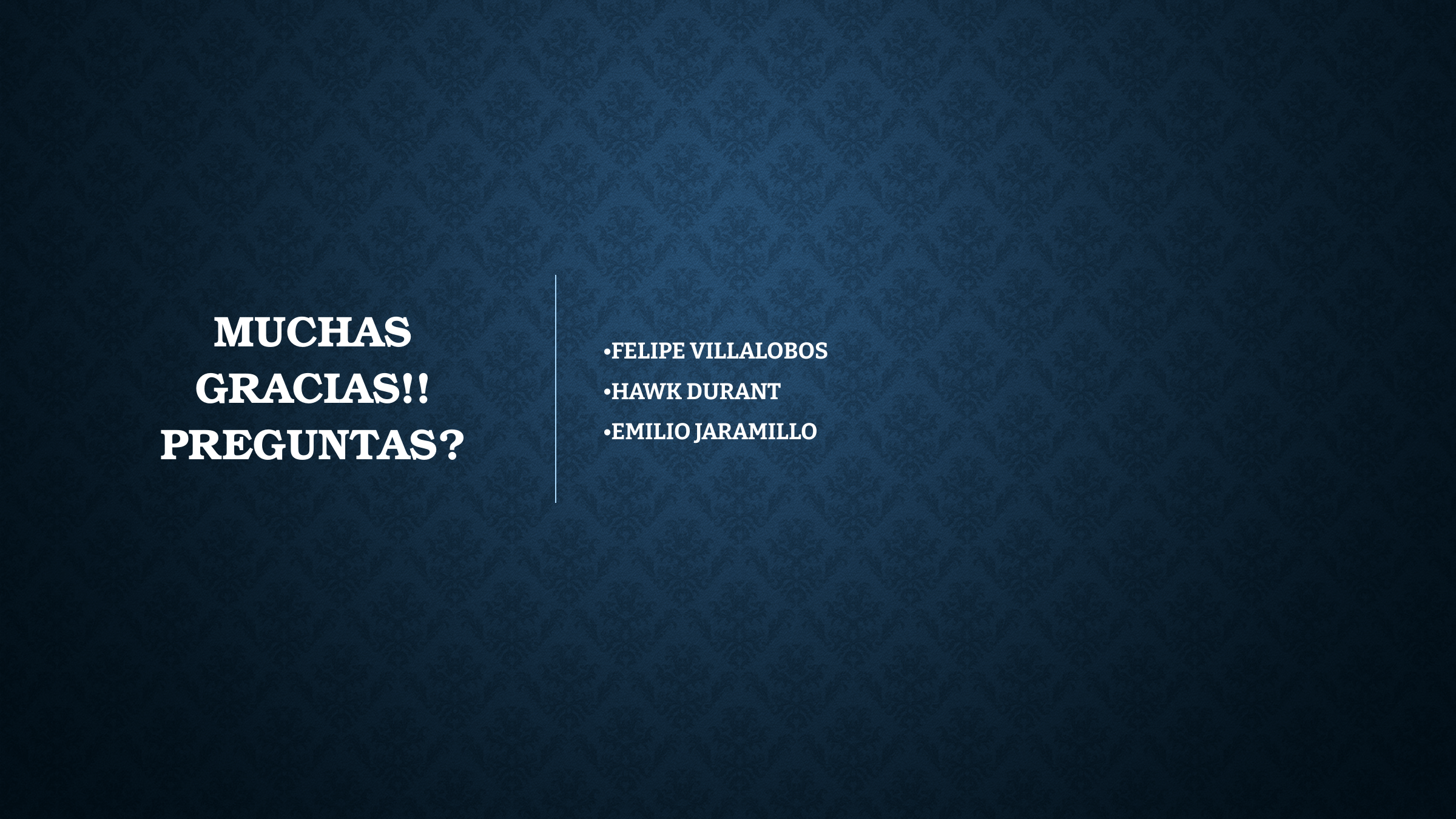

Muchas gracias!!
Preguntas?

Felipe Villalobos
hawk durant
emilio jaramillo